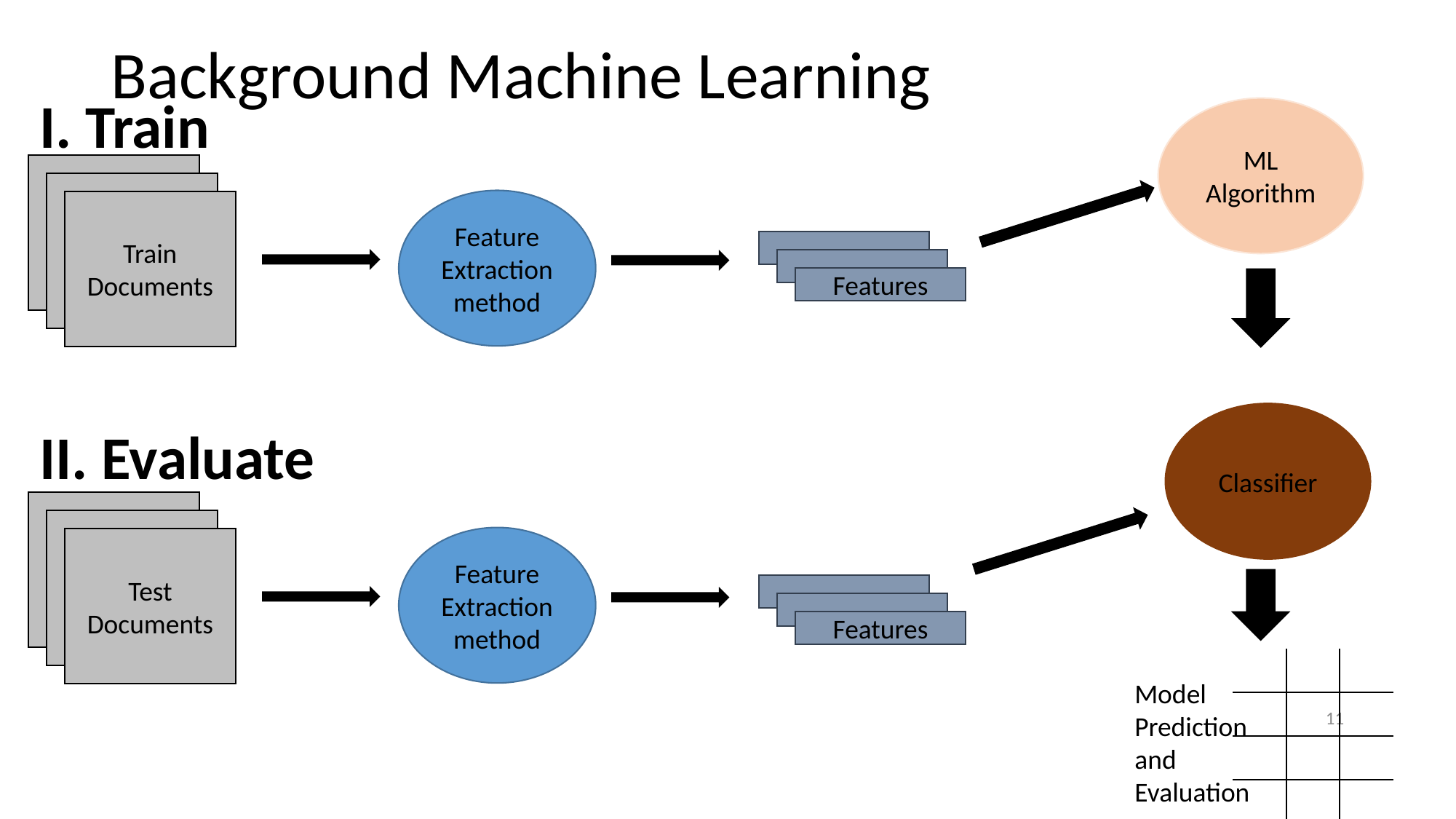

# Background Machine Learning
I. Train
ML Algorithm

Feature Extraction method
Train
Documents

Features

Classifier
II. Evaluate

Feature Extraction method
Test
Documents

Features
|  |  |  |
| --- | --- | --- |
|  |  |  |
|  |  |  |
|  |  |  |
Model
Prediction
and
Evaluation
11